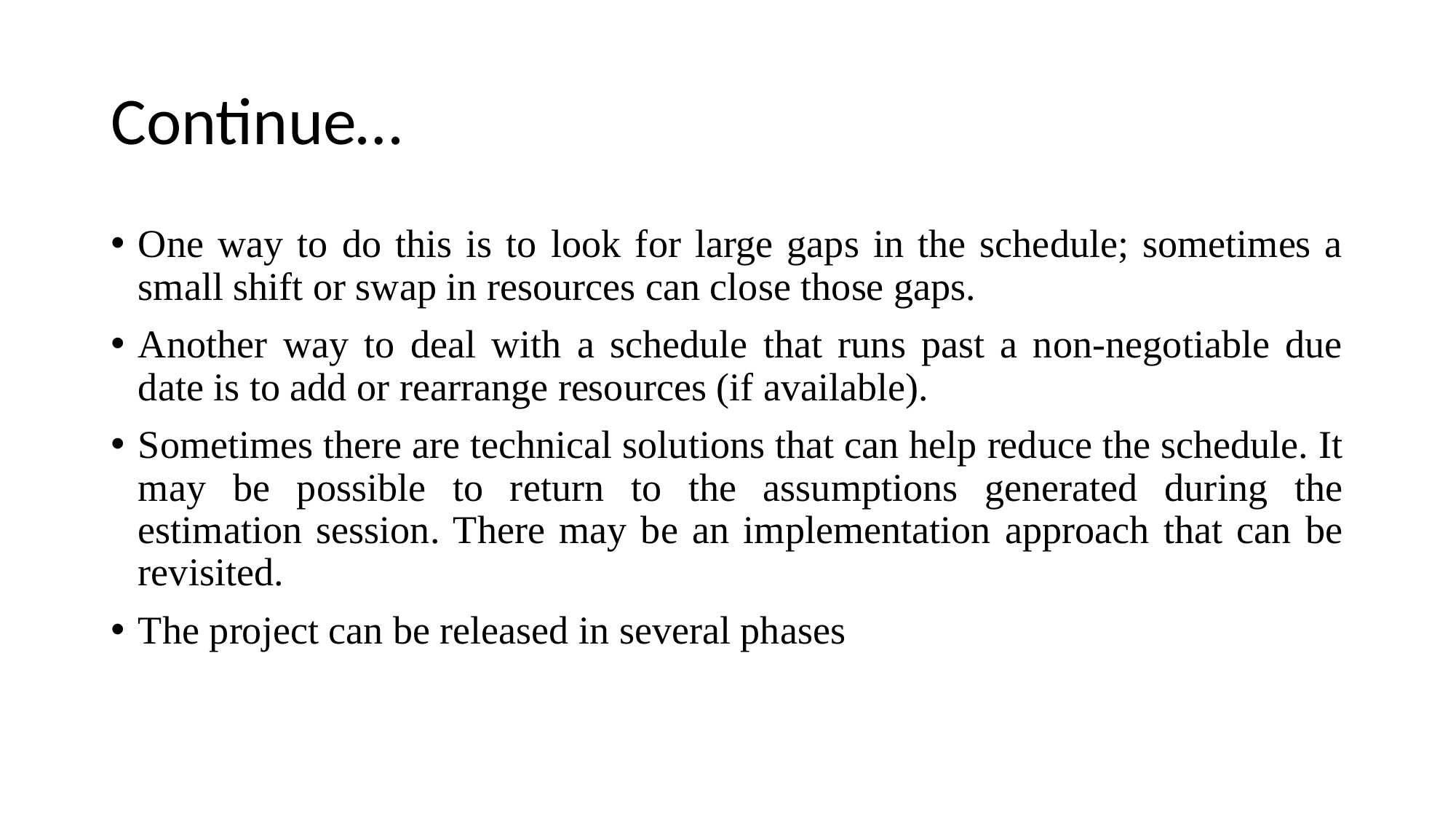

# Continue…
One way to do this is to look for large gaps in the schedule; sometimes a small shift or swap in resources can close those gaps.
Another way to deal with a schedule that runs past a non-negotiable due date is to add or rearrange resources (if available).
Sometimes there are technical solutions that can help reduce the schedule. It may be possible to return to the assumptions generated during the estimation session. There may be an implementation approach that can be revisited.
The project can be released in several phases